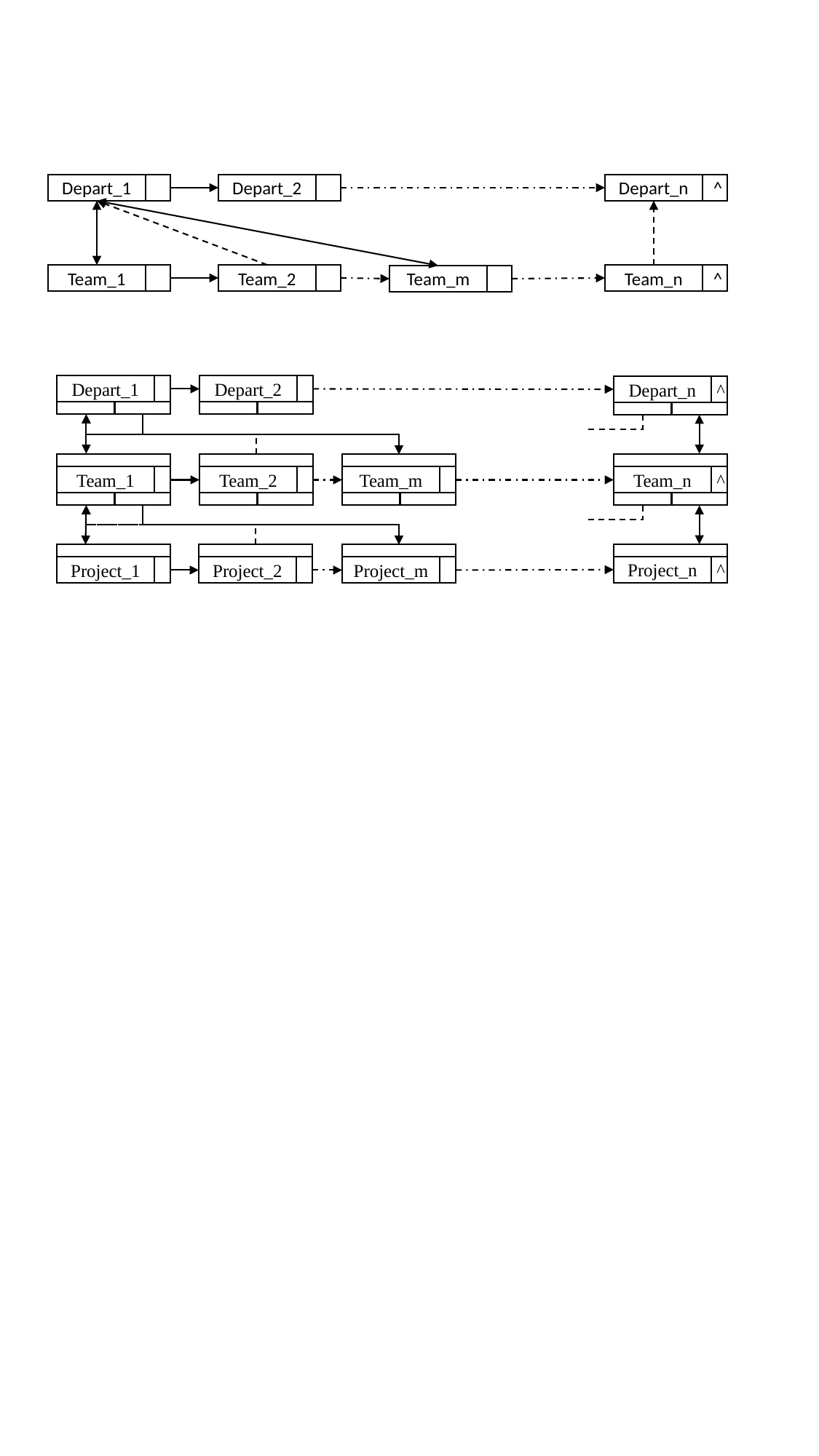

Depart_1

Depart_2

Depart_n
^
Team_1

Team_2

Team_n
^
Team_m

Depart_1

Depart_2

Depart_n
^

Team_1

Team_2

Team_m

Team_n
^

Project_n
^

Project_1

Project_2

Project_m